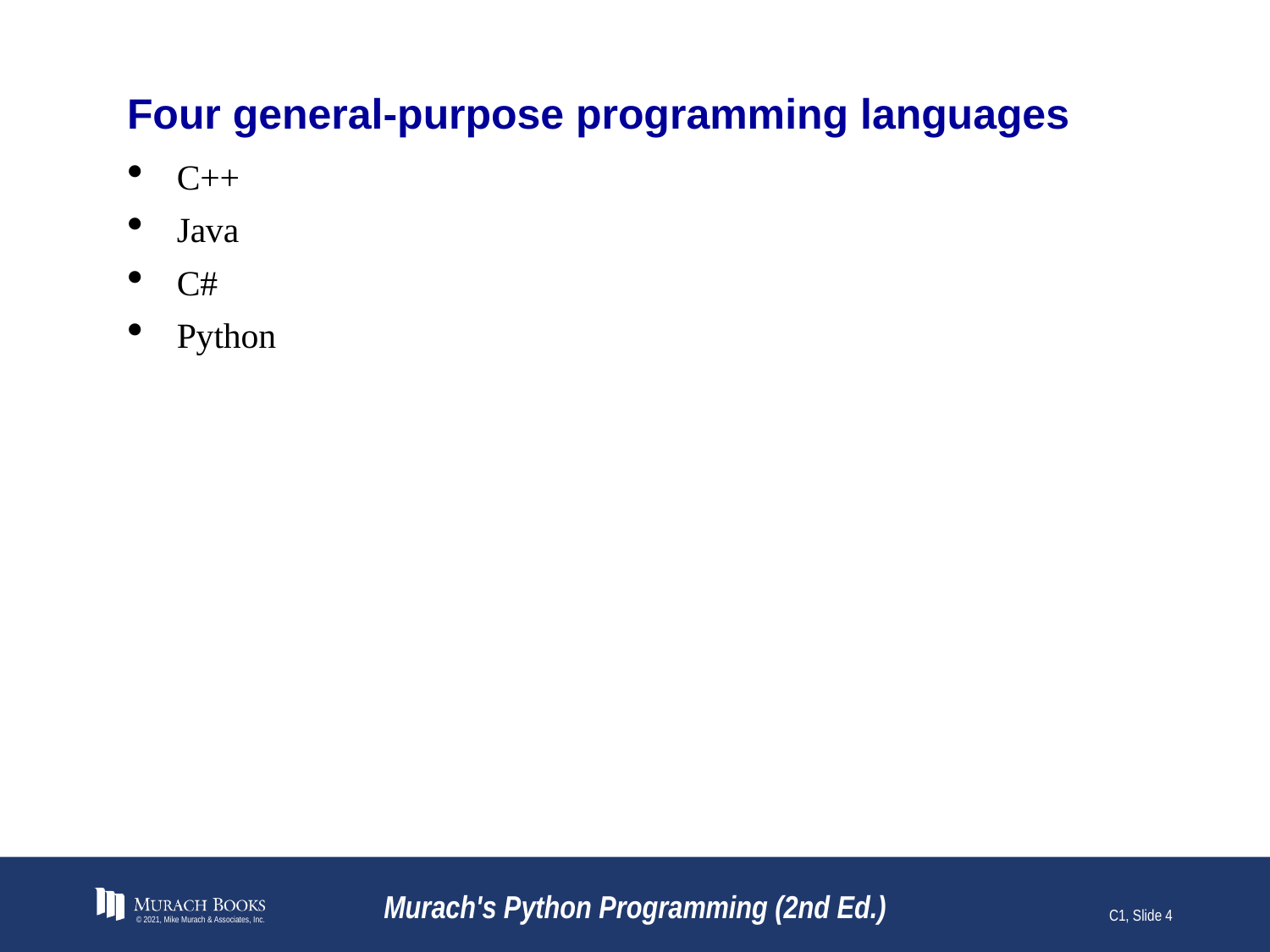

# Four general-purpose programming languages
C++
Java
C#
Python

© 2021, Mike Murach & Associates, Inc.
Murach's Python Programming (2nd Ed.)

C1, Slide 4